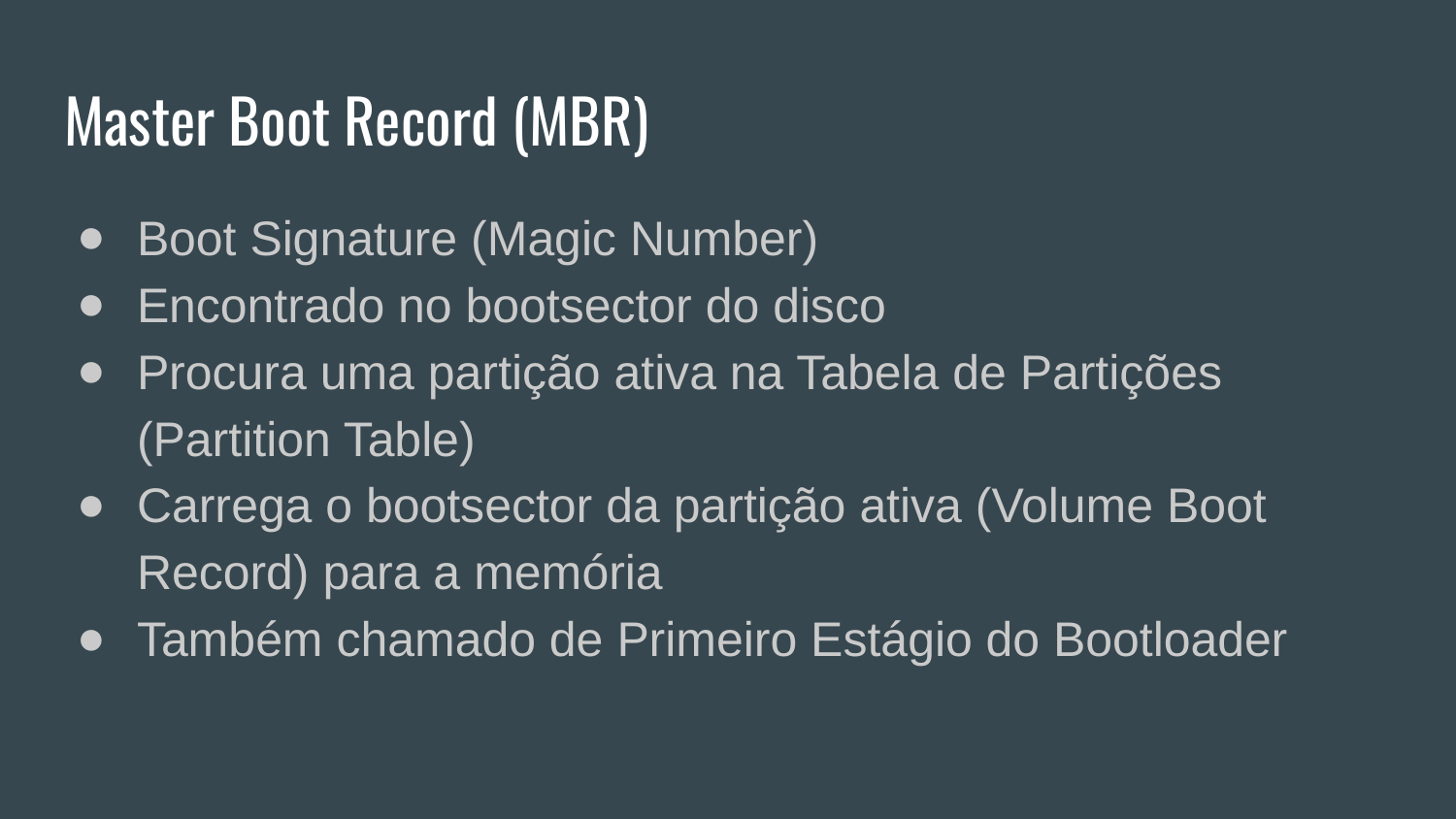

# Master Boot Record (MBR)
Boot Signature (Magic Number)
Encontrado no bootsector do disco
Procura uma partição ativa na Tabela de Partições (Partition Table)
Carrega o bootsector da partição ativa (Volume Boot Record) para a memória
Também chamado de Primeiro Estágio do Bootloader